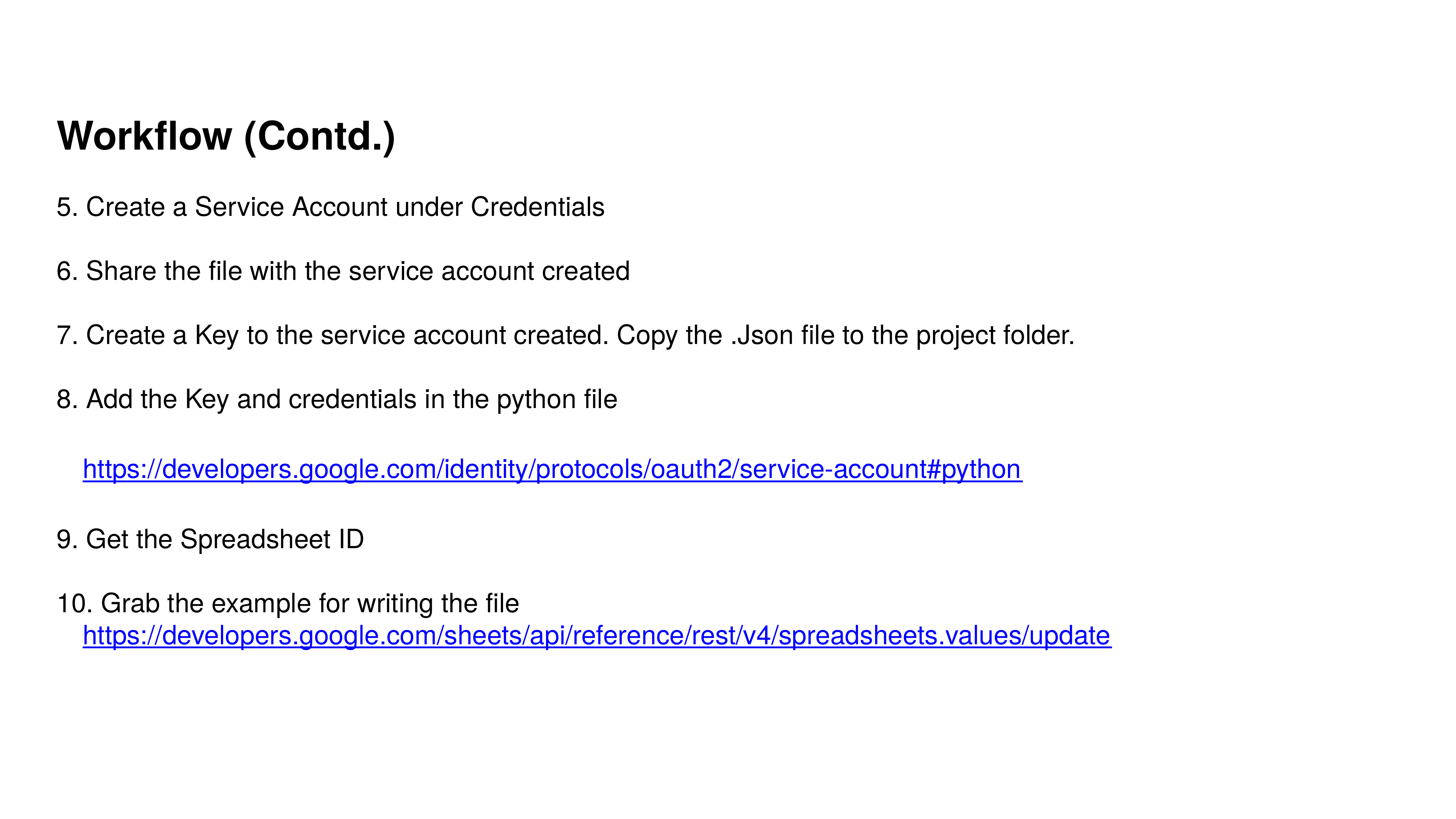

Workflow (Contd.)
5. Create a Service Account under Credentials
6. Share the file with the service account created
7. Create a Key to the service account created. Copy the .Json file to the project folder.
8. Add the Key and credentials in the python file
https://developers.google.com/identity/protocols/oauth2/service-account#python
9. Get the Spreadsheet ID
10. Grab the example for writing the file
https://developers.google.com/sheets/api/reference/rest/v4/spreadsheets.values/update